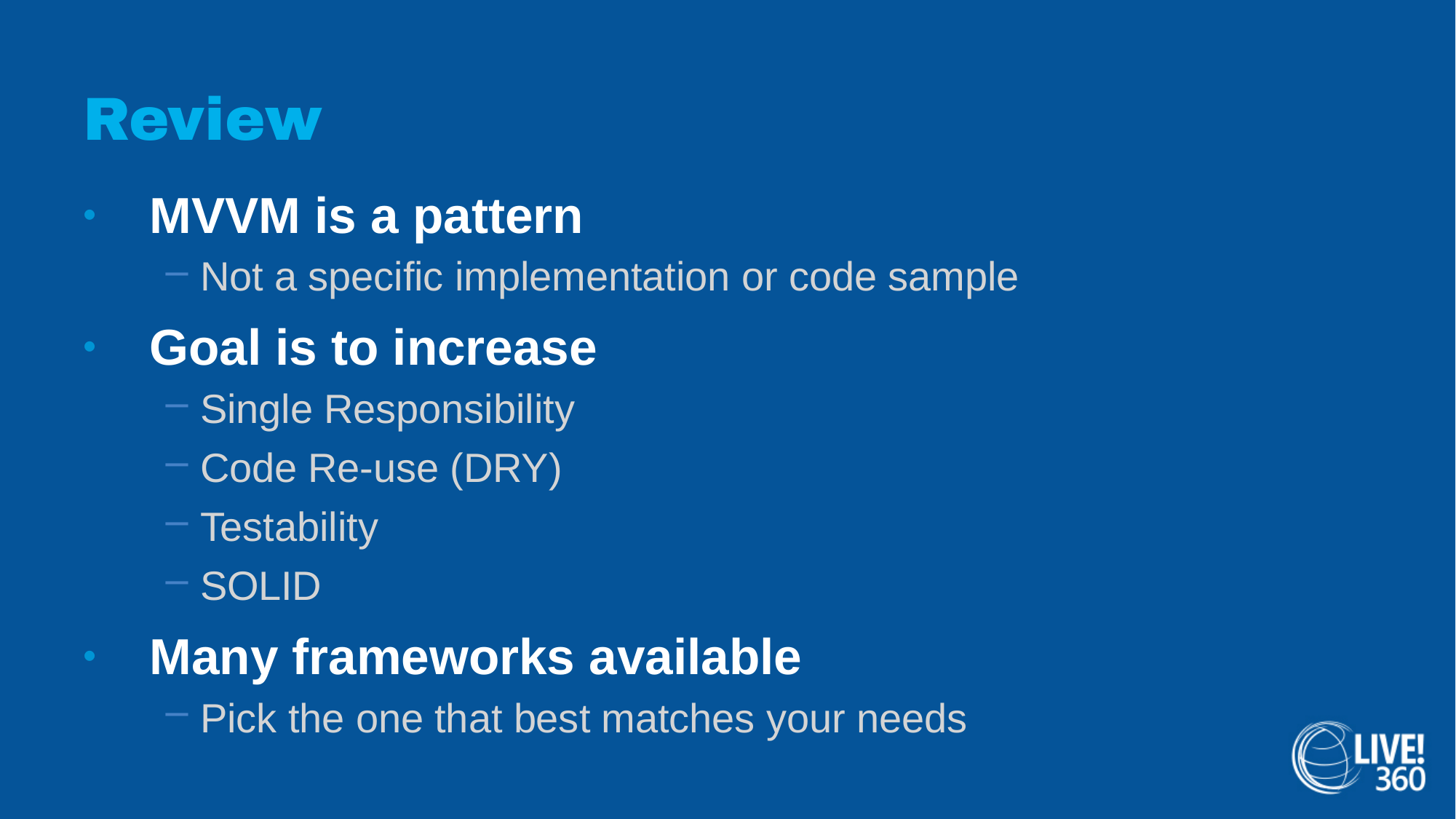

# Review
MVVM is a pattern
Not a specific implementation or code sample
Goal is to increase
Single Responsibility
Code Re-use (DRY)
Testability
SOLID
Many frameworks available
Pick the one that best matches your needs